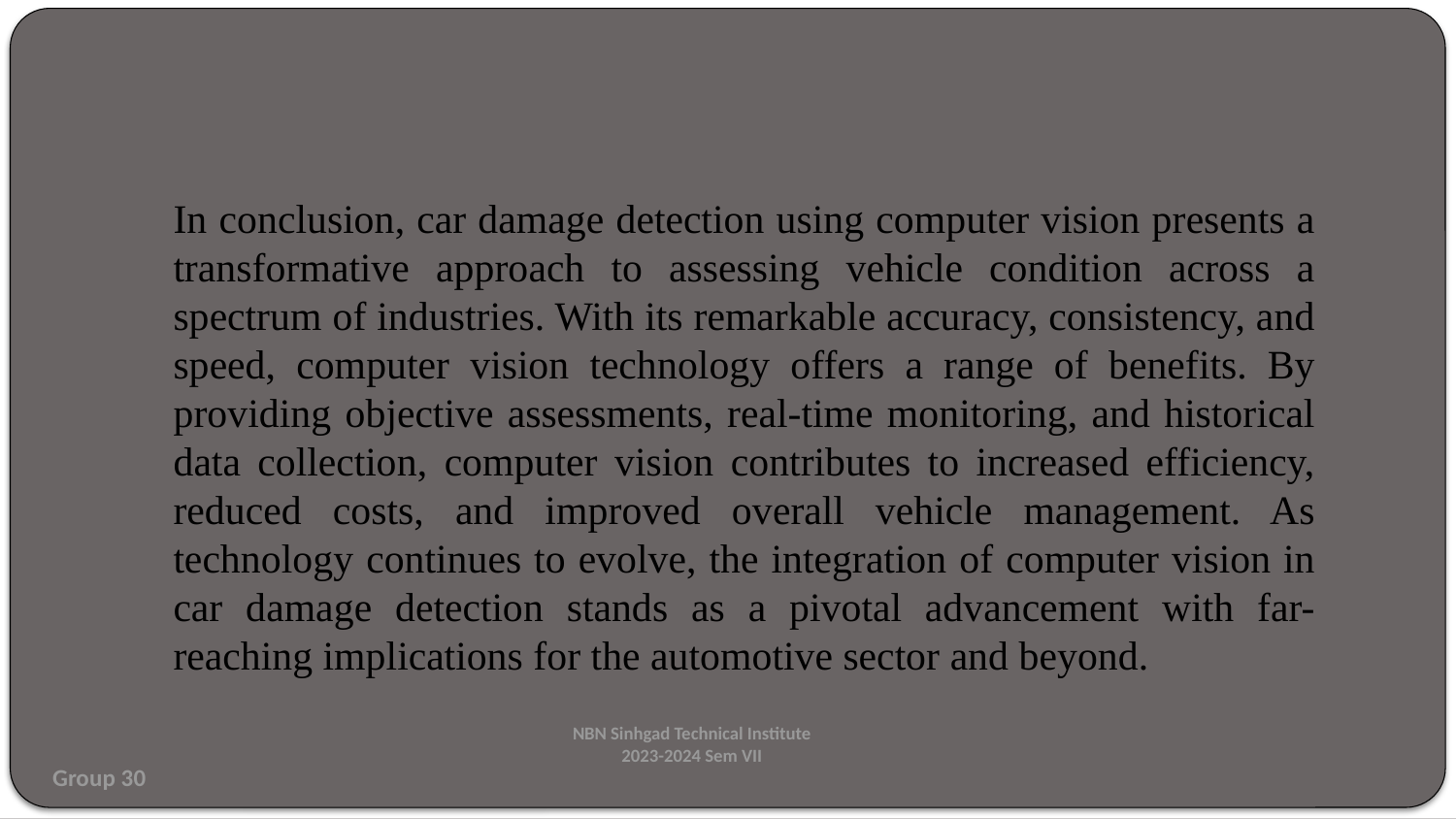

# Conclusion
In conclusion, car damage detection using computer vision presents a transformative approach to assessing vehicle condition across a spectrum of industries. With its remarkable accuracy, consistency, and speed, computer vision technology offers a range of benefits. By providing objective assessments, real-time monitoring, and historical data collection, computer vision contributes to increased efficiency, reduced costs, and improved overall vehicle management. As technology continues to evolve, the integration of computer vision in car damage detection stands as a pivotal advancement with far-reaching implications for the automotive sector and beyond.
NBN Sinhgad Technical Institute
2023-2024 Sem VII
Group 30